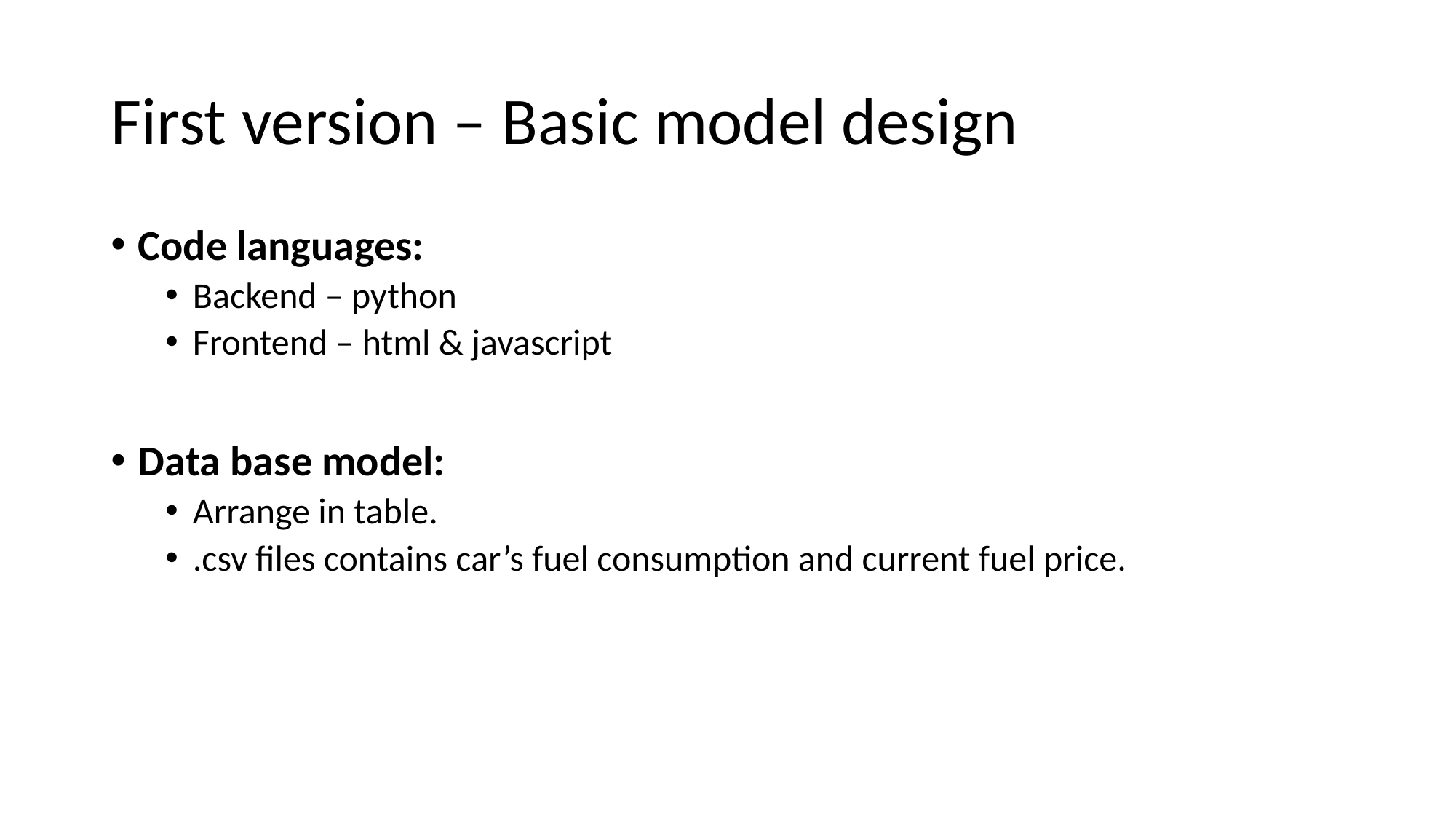

# First version – Basic model design
Code languages:
Backend – python
Frontend – html & javascript

Data base model:
Arrange in table.
.csv files contains car’s fuel consumption and current fuel price.